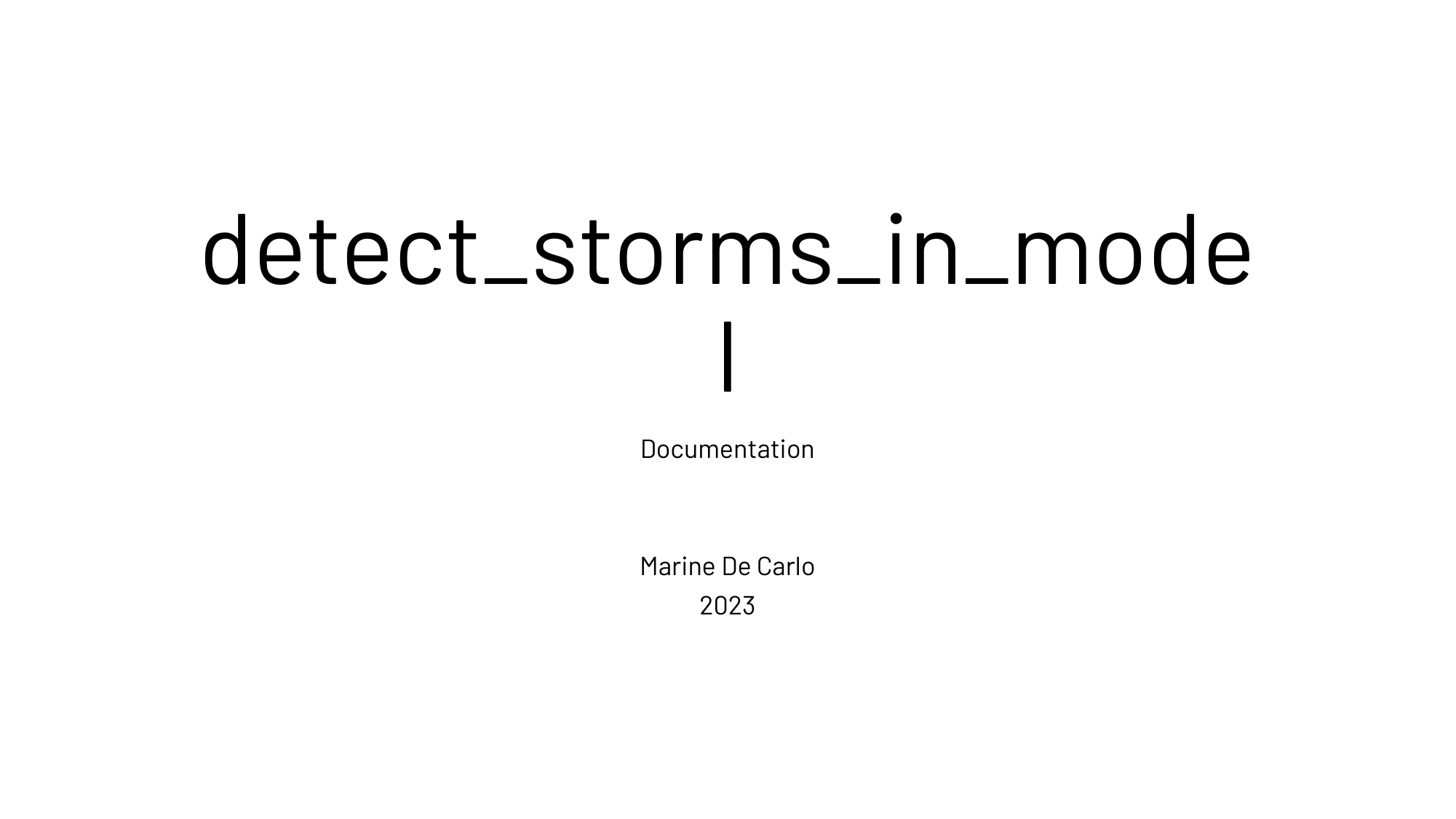

# detect_storms_in_model
Documentation

Marine De Carlo
2023